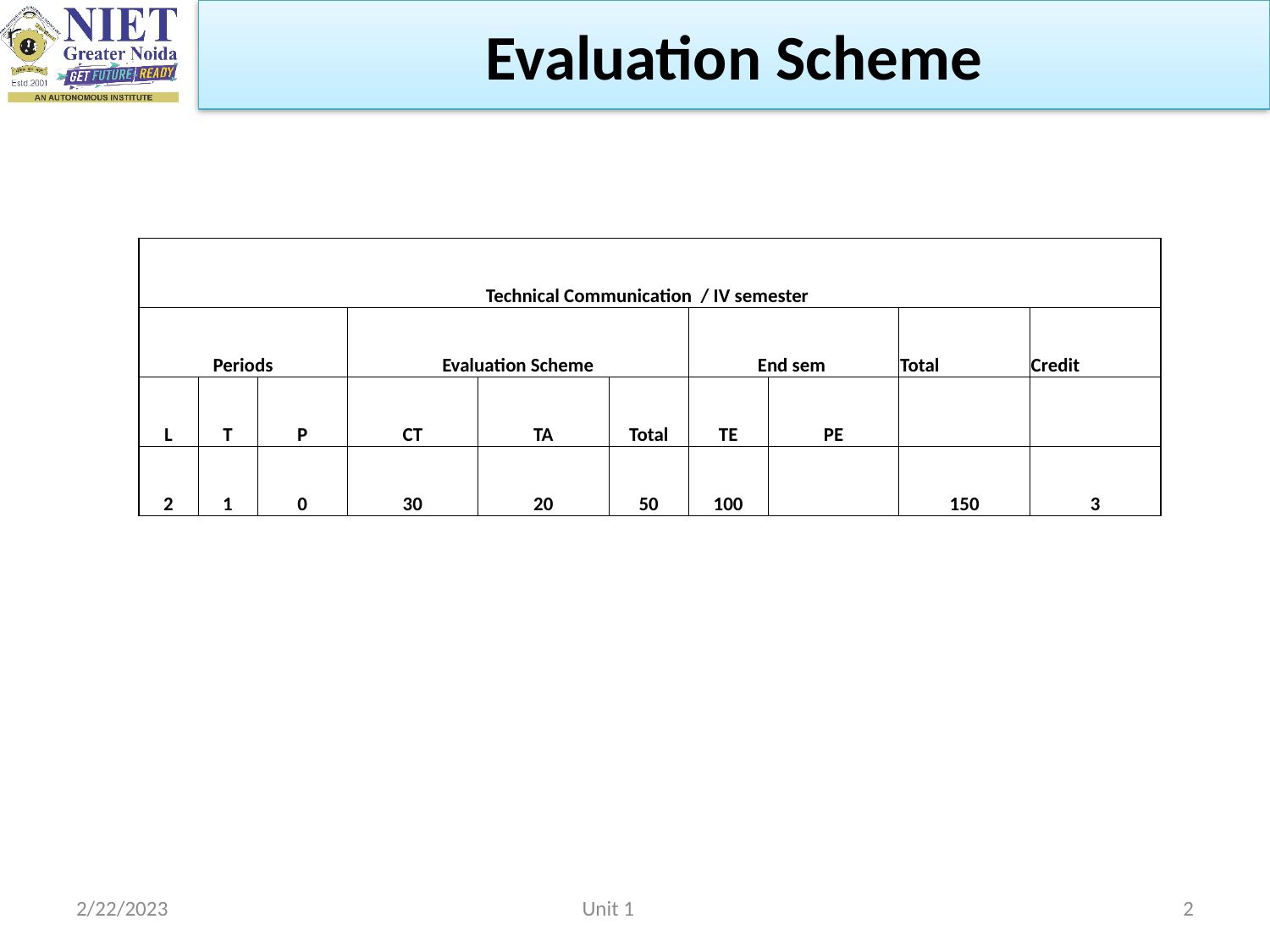

# Evaluation Scheme
| Technical Communication / IV semester |  |  |  |  |  |  |  |  |  |
| --- | --- | --- | --- | --- | --- | --- | --- | --- | --- |
| Periods |  |  | Evaluation Scheme |  |  | End sem |  | Total | Credit |
| L | T | P | CT | TA | Total | TE | PE |  |  |
| 2 | 1 | 0 | 30 | 20 | 50 | 100 |  | 150 | 3 |
2/22/2023
Unit 1
2